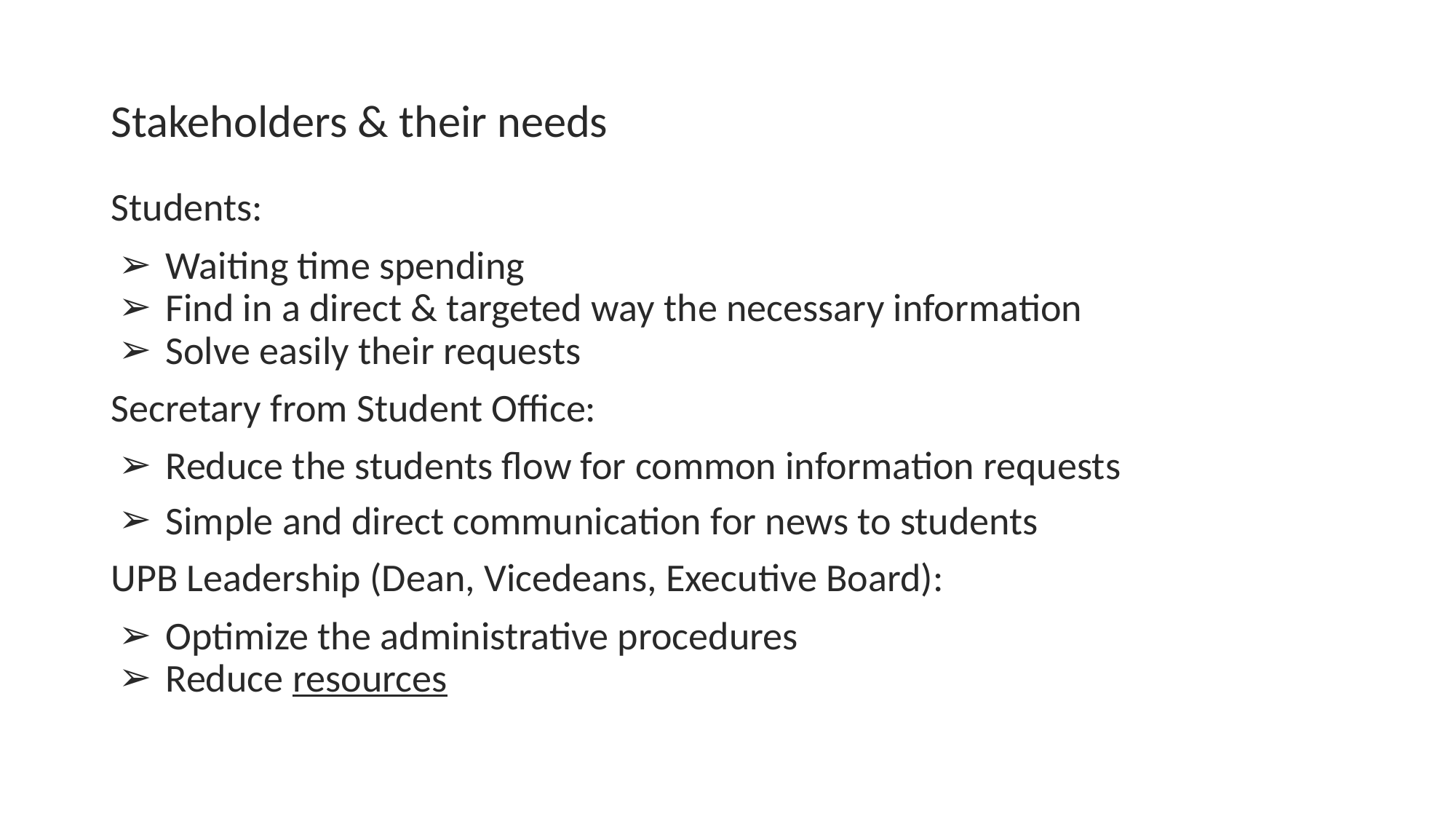

# Stakeholders & their needs
Students:
Waiting time spending
Find in a direct & targeted way the necessary information
Solve easily their requests
Secretary from Student Office:
Reduce the students flow for common information requests
Simple and direct communication for news to students
UPB Leadership (Dean, Vicedeans, Executive Board):
Optimize the administrative procedures
Reduce resources